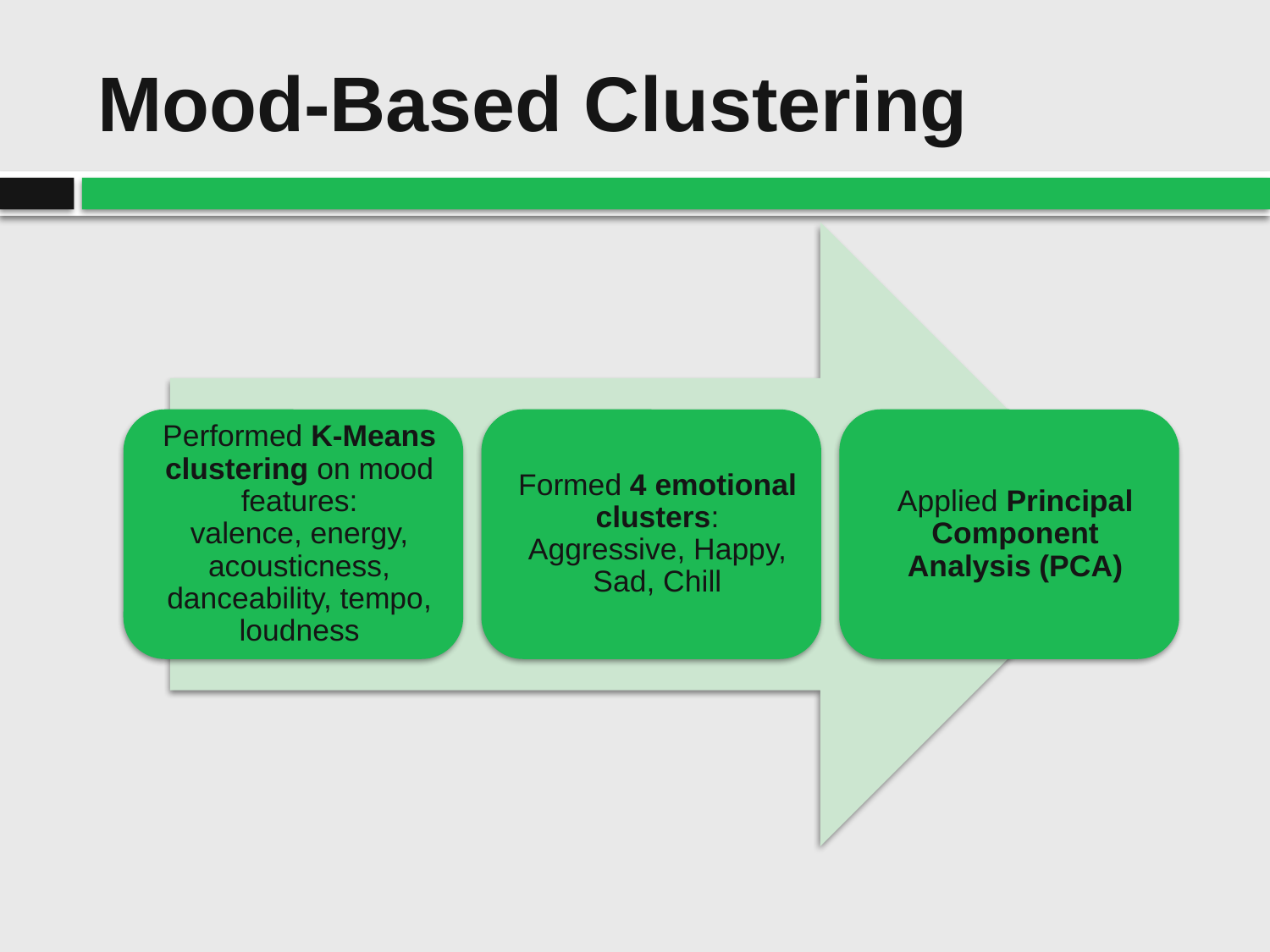

# Mood-Based Clustering
Performed K-Means clustering on mood features:
valence, energy, acousticness, danceability, tempo, loudness
Formed 4 emotional clusters: Aggressive, Happy, Sad, Chill
Applied Principal Component Analysis (PCA)